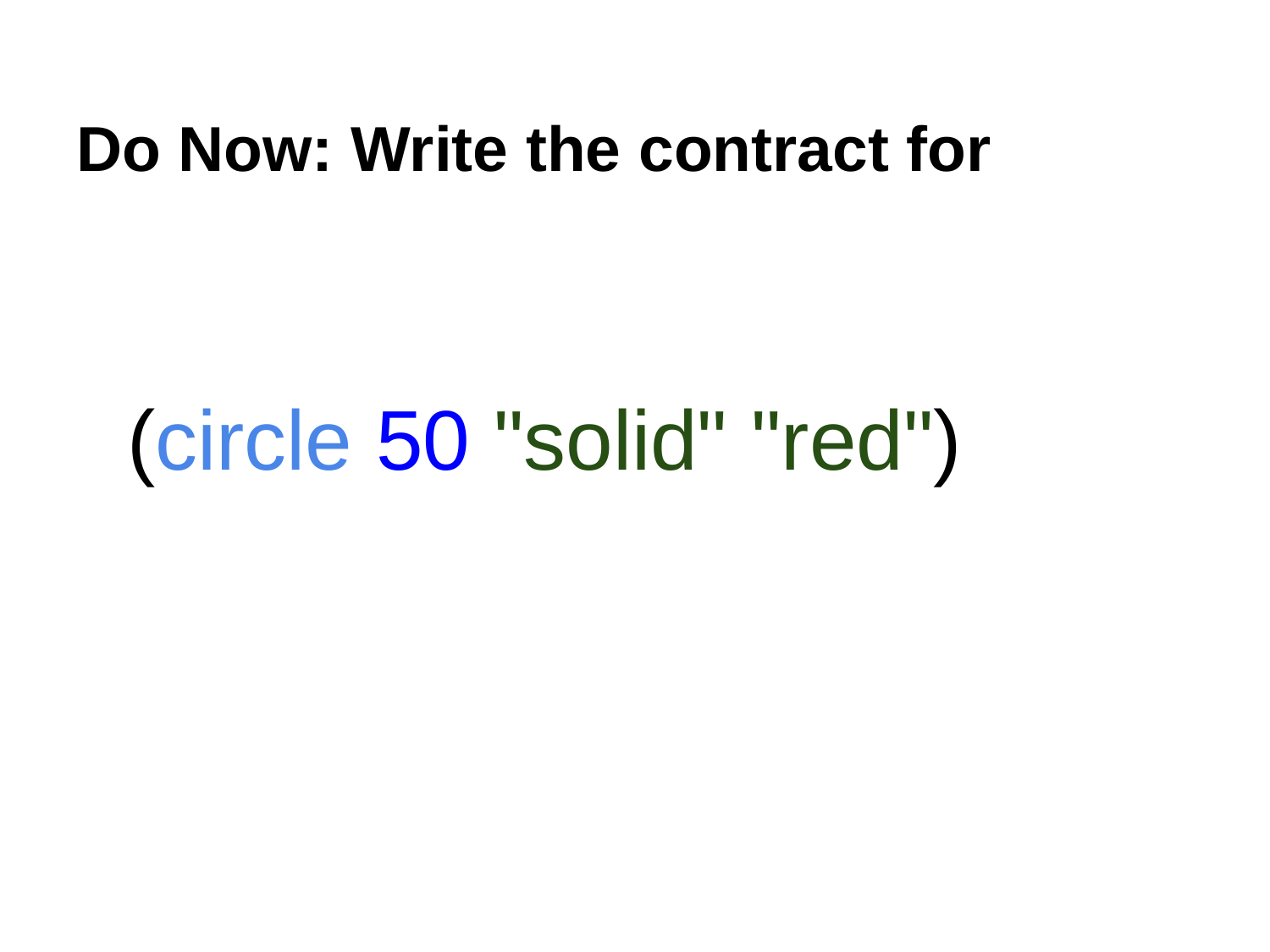

# Do Now: Write the contract for
(circle 50 "solid" "red")